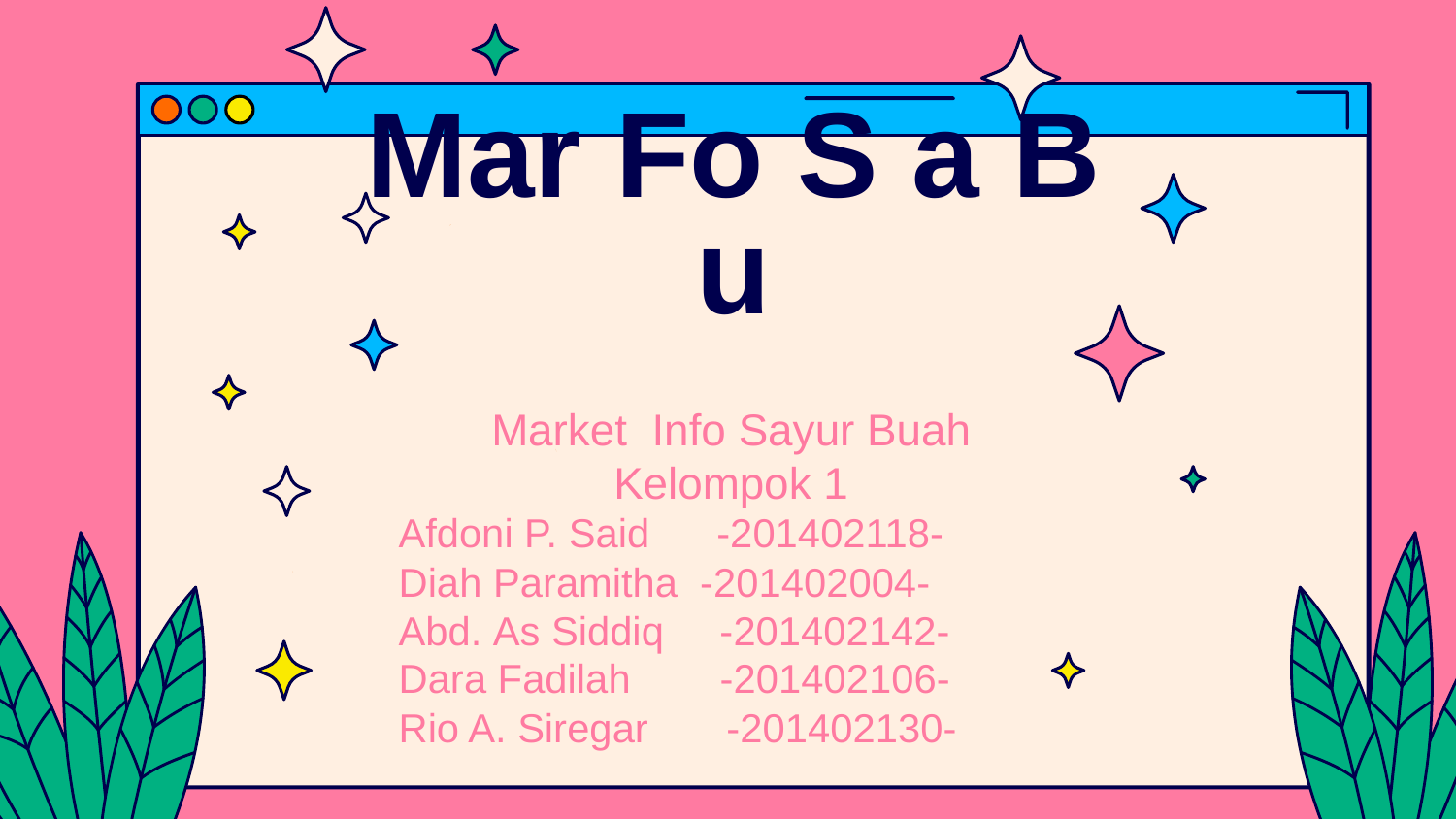

# Mar Fo S a B u
Market  Info Sayur Buah
Kelompok 1
Afdoni P. Said      -201402118-
Diah Paramitha  -201402004-
Abd. As Siddiq     -201402142-
Dara Fadilah        -201402106-
Rio A. Siregar       -201402130-